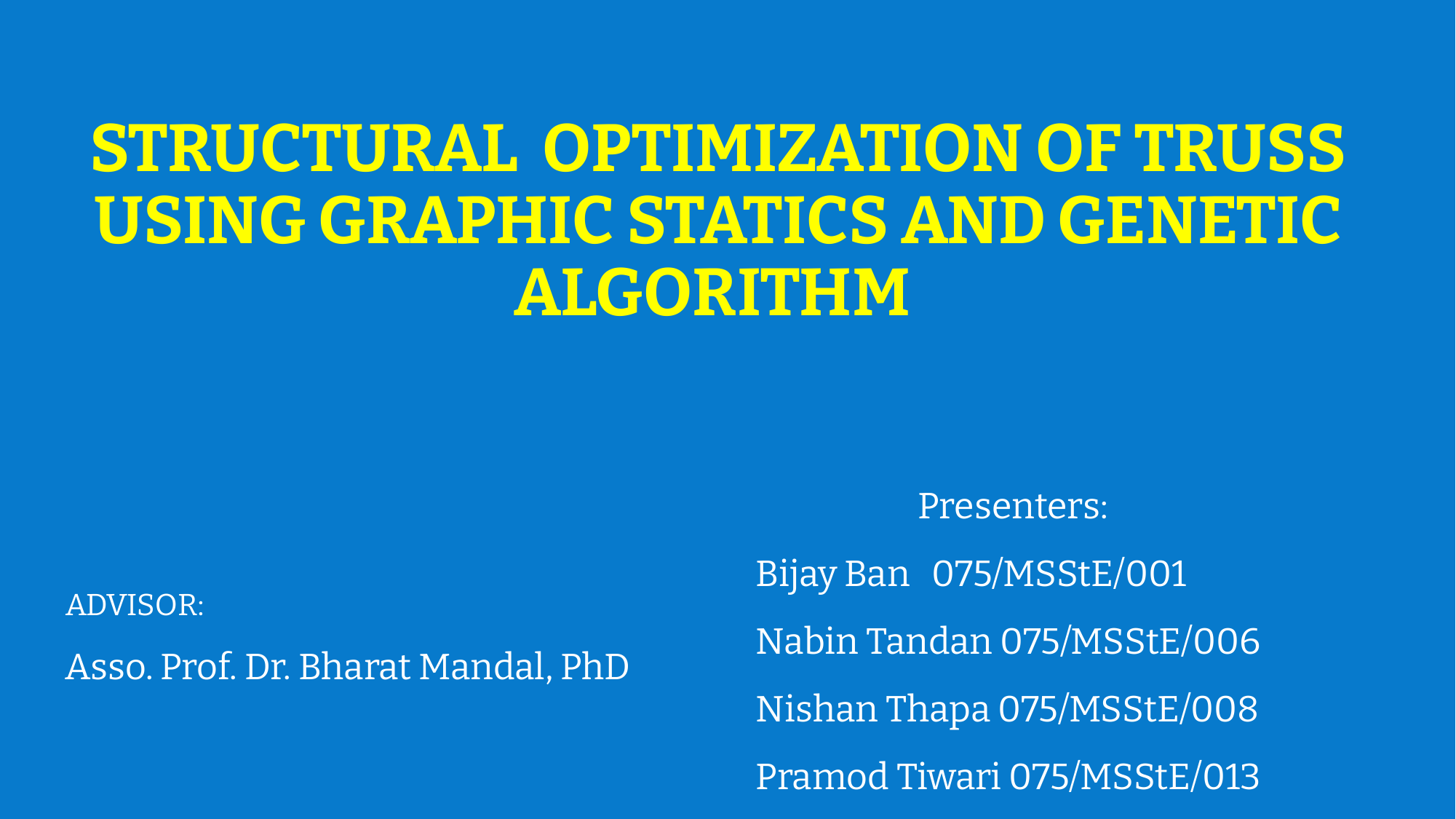

# Structural  optimization of truss using graphic statics and genetic algorithm
Presenters:
Bijay Ban   075/MSStE/001
Nabin Tandan 075/MSStE/006
Nishan Thapa 075/MSStE/008
Pramod Tiwari 075/MSStE/013
ADVISOR:
Asso. Prof. Dr. Bharat Mandal, PhD